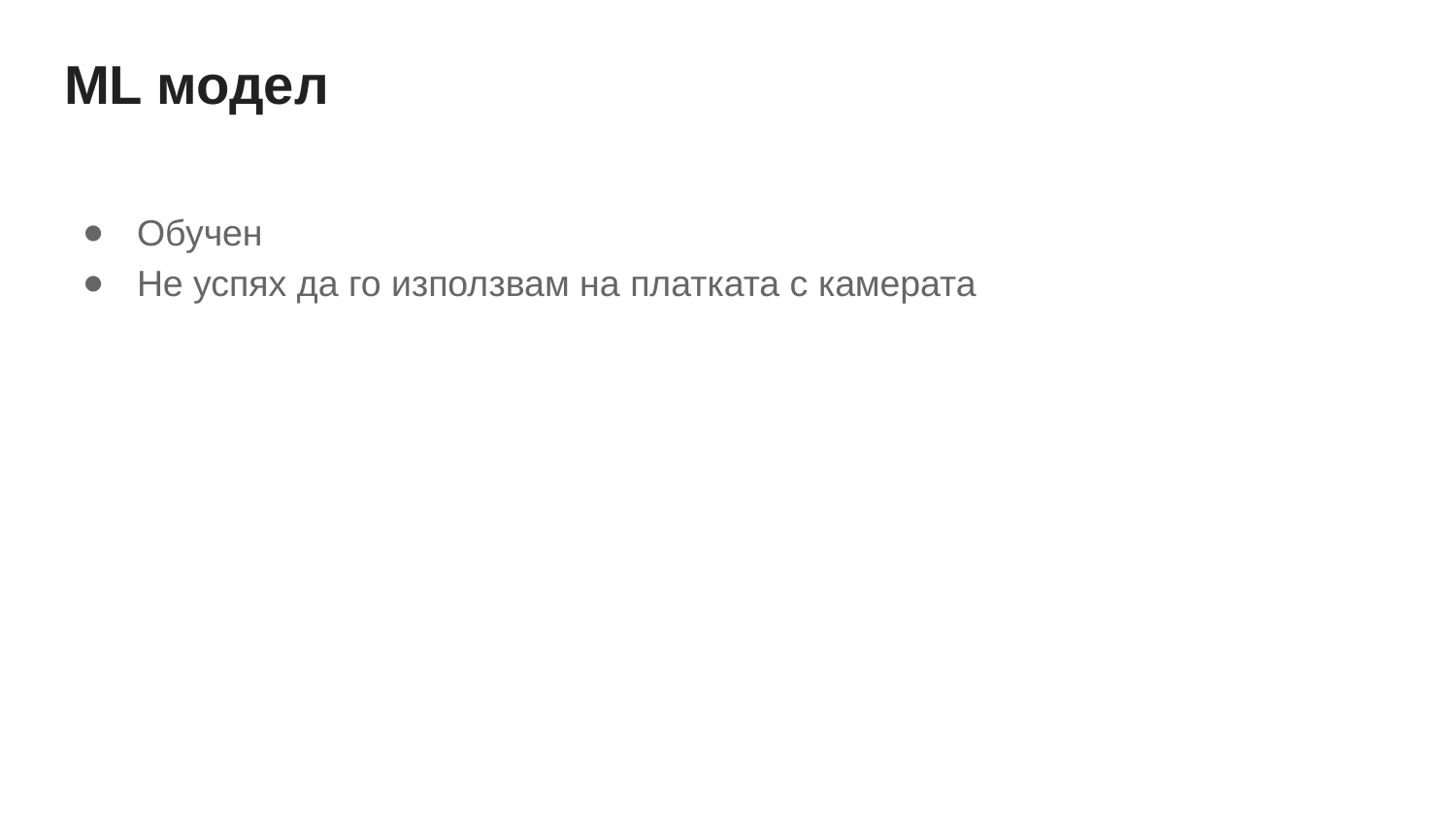

# ML модел
Обучен
Не успях да го използвам на платката с камерата